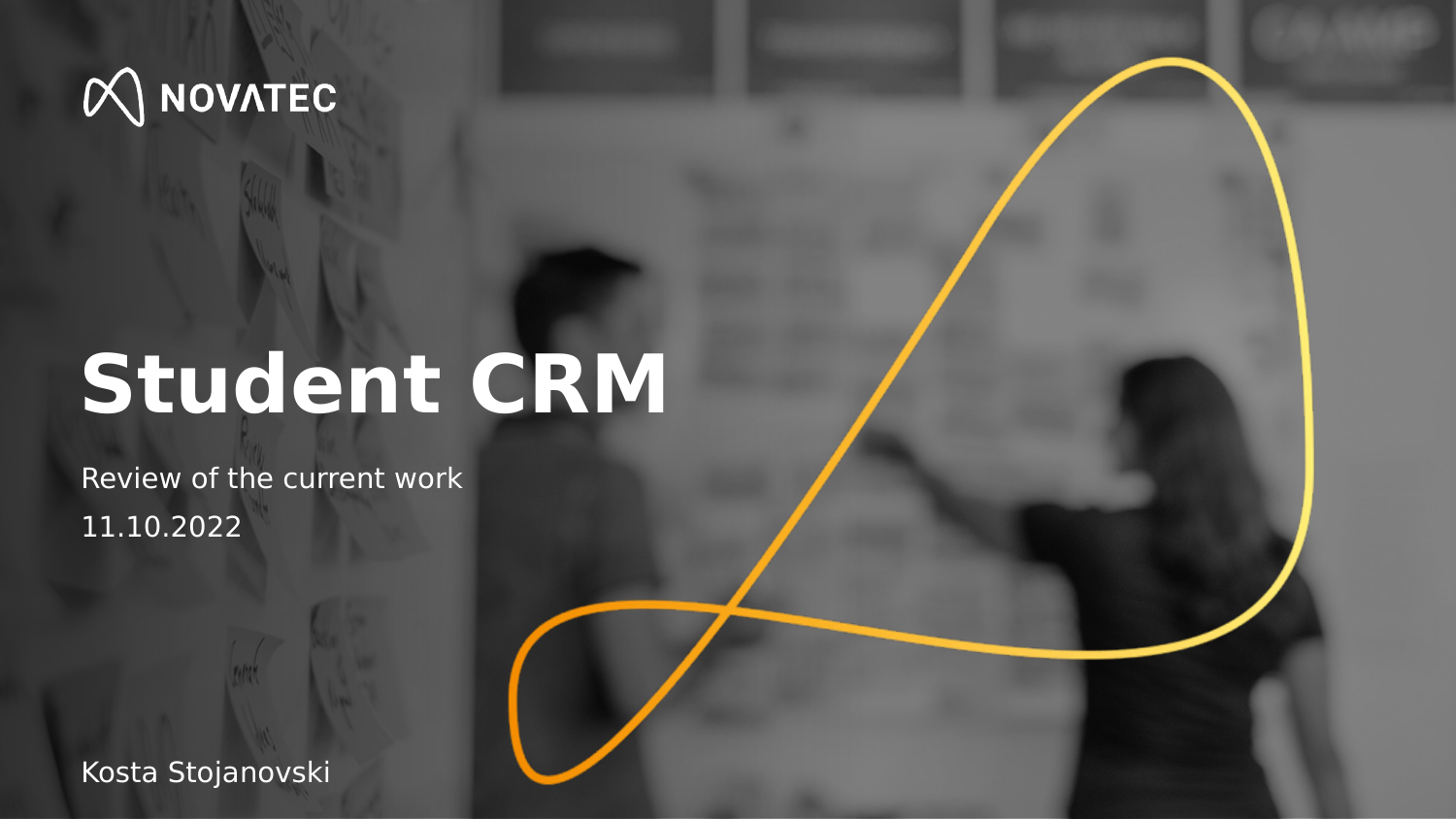

# Student CRM
Review of the current work
11.10.2022

Kosta Stojanovski